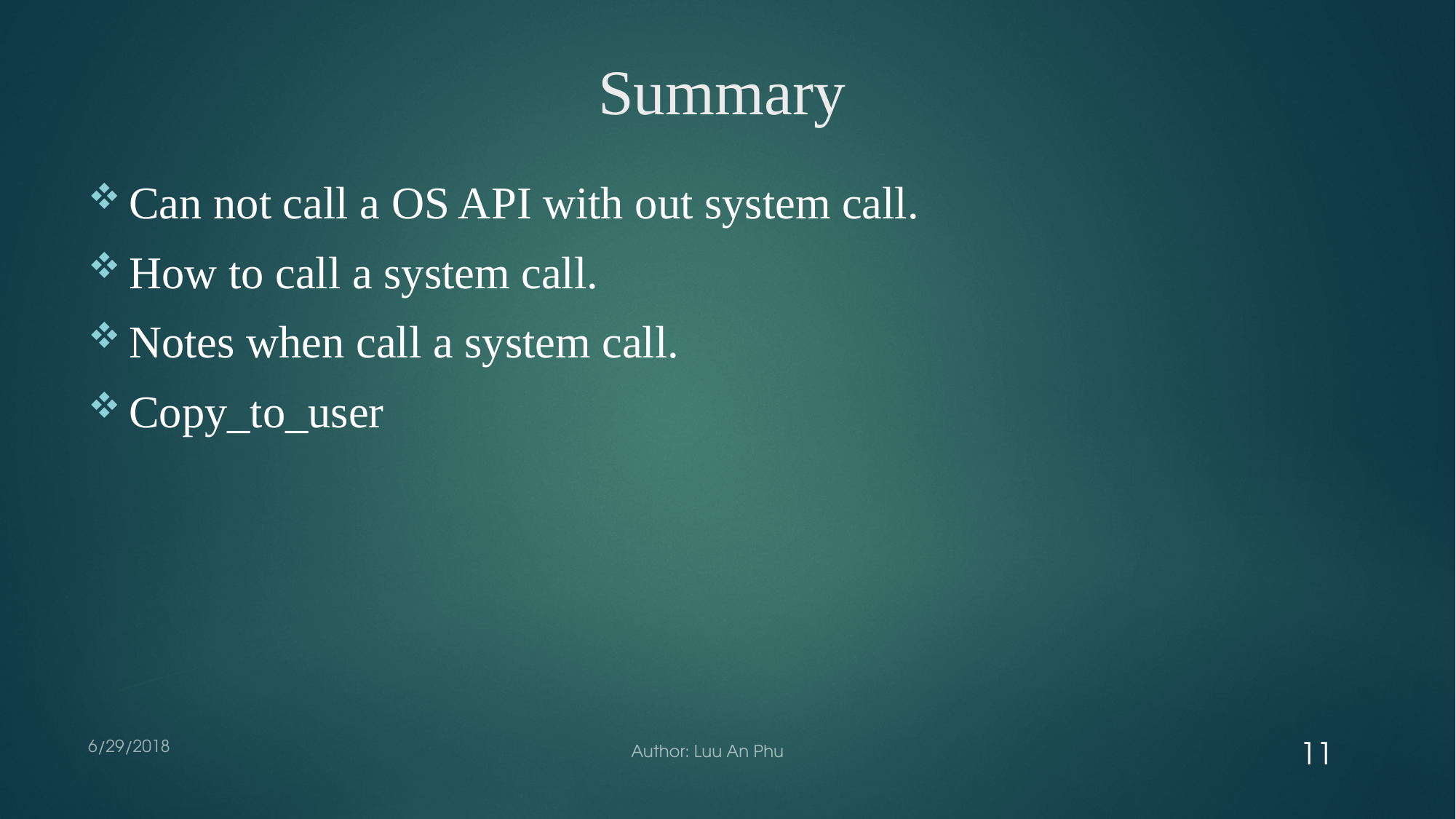

# Summary
Can not call a OS API with out system call.
How to call a system call.
Notes when call a system call.
Copy_to_user

11
6/29/2018
Author: Luu An Phu